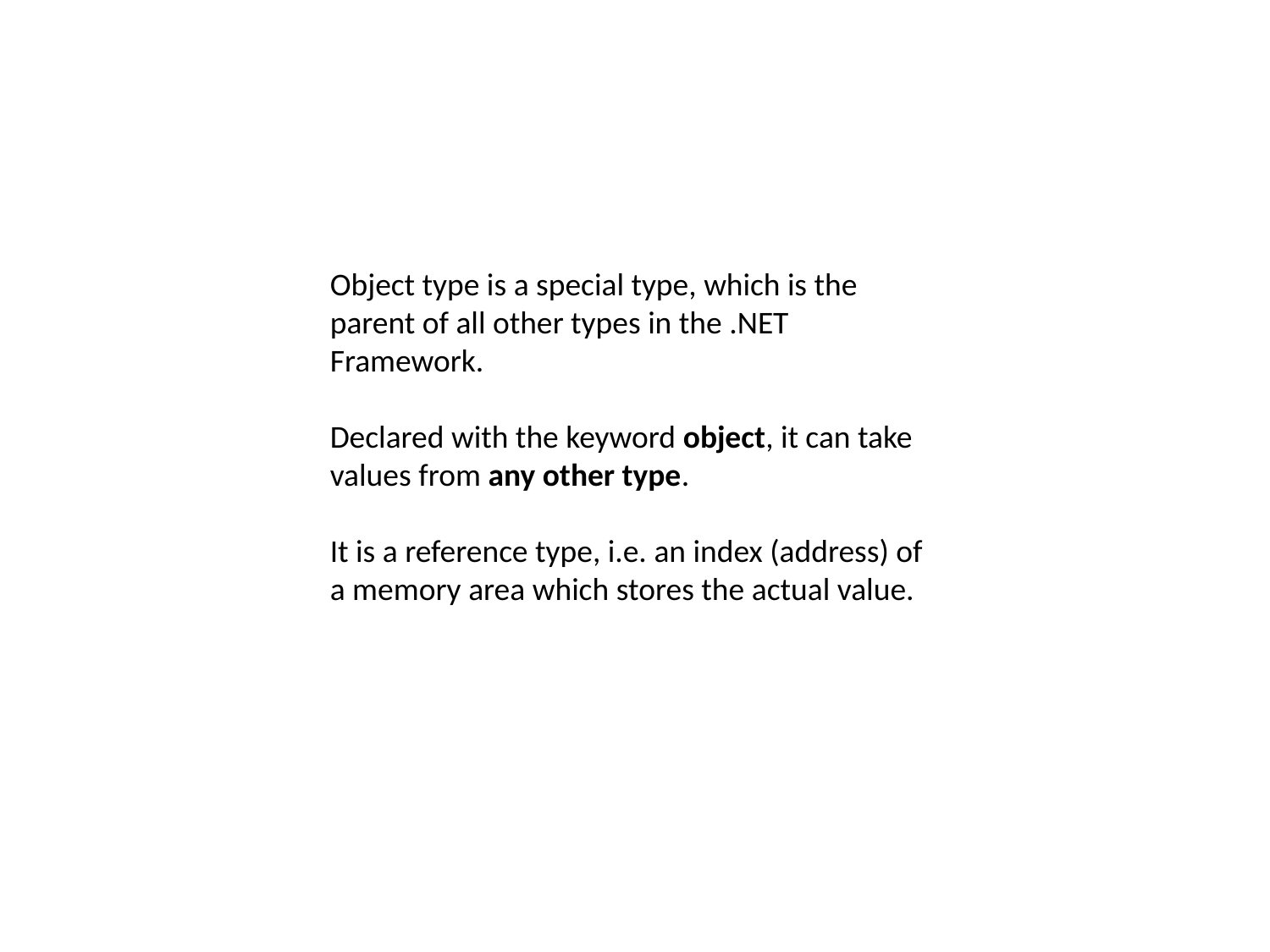

Object type is a special type, which is the parent of all other types in the .NET Framework.

Declared with the keyword object, it can take values from any other type.

It is a reference type, i.e. an index (address) of a memory area which stores the actual value.